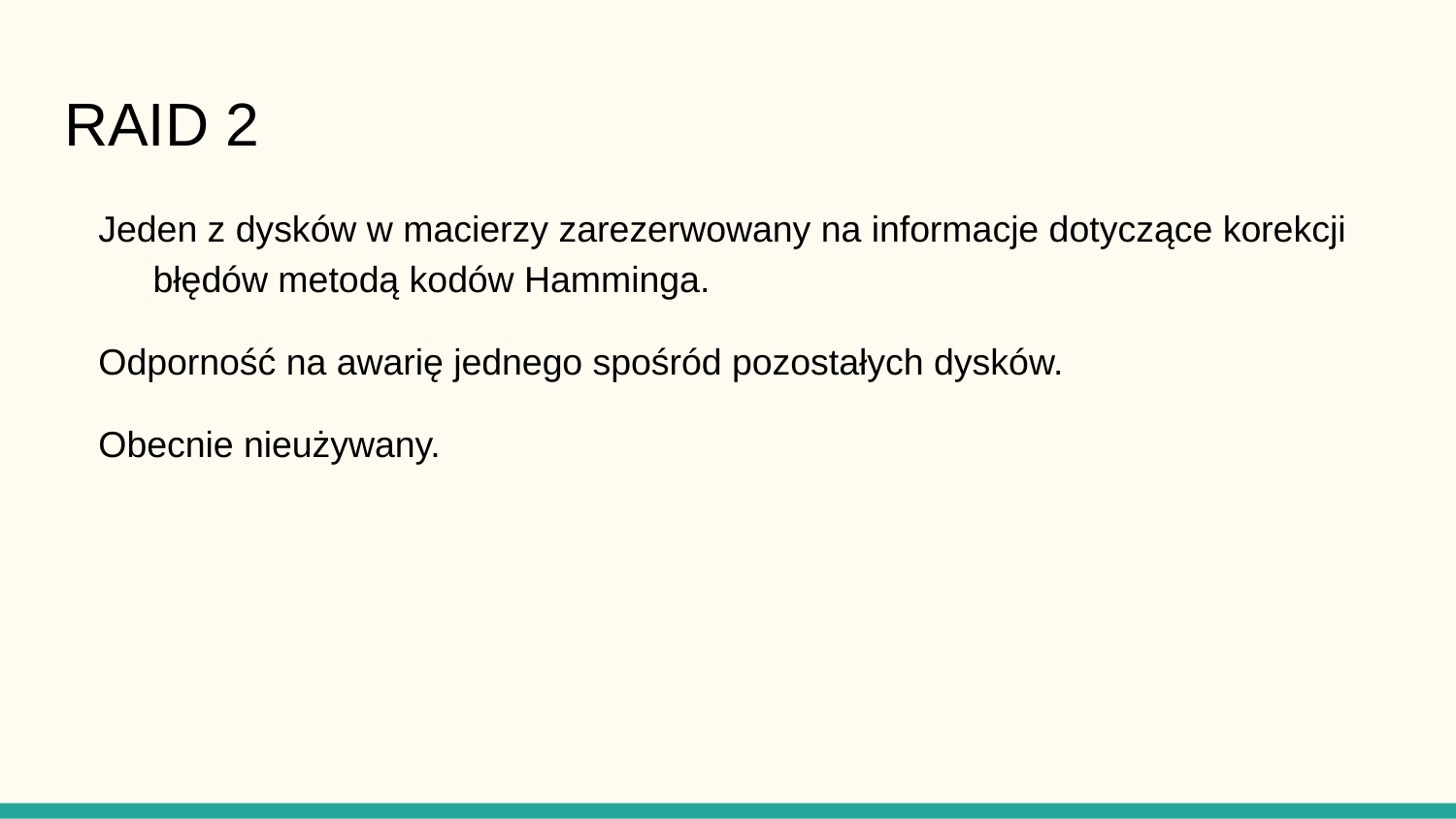

# RAID 2
Jeden z dysków w macierzy zarezerwowany na informacje dotyczące korekcji błędów metodą kodów Hamminga.
Odporność na awarię jednego spośród pozostałych dysków.
Obecnie nieużywany.